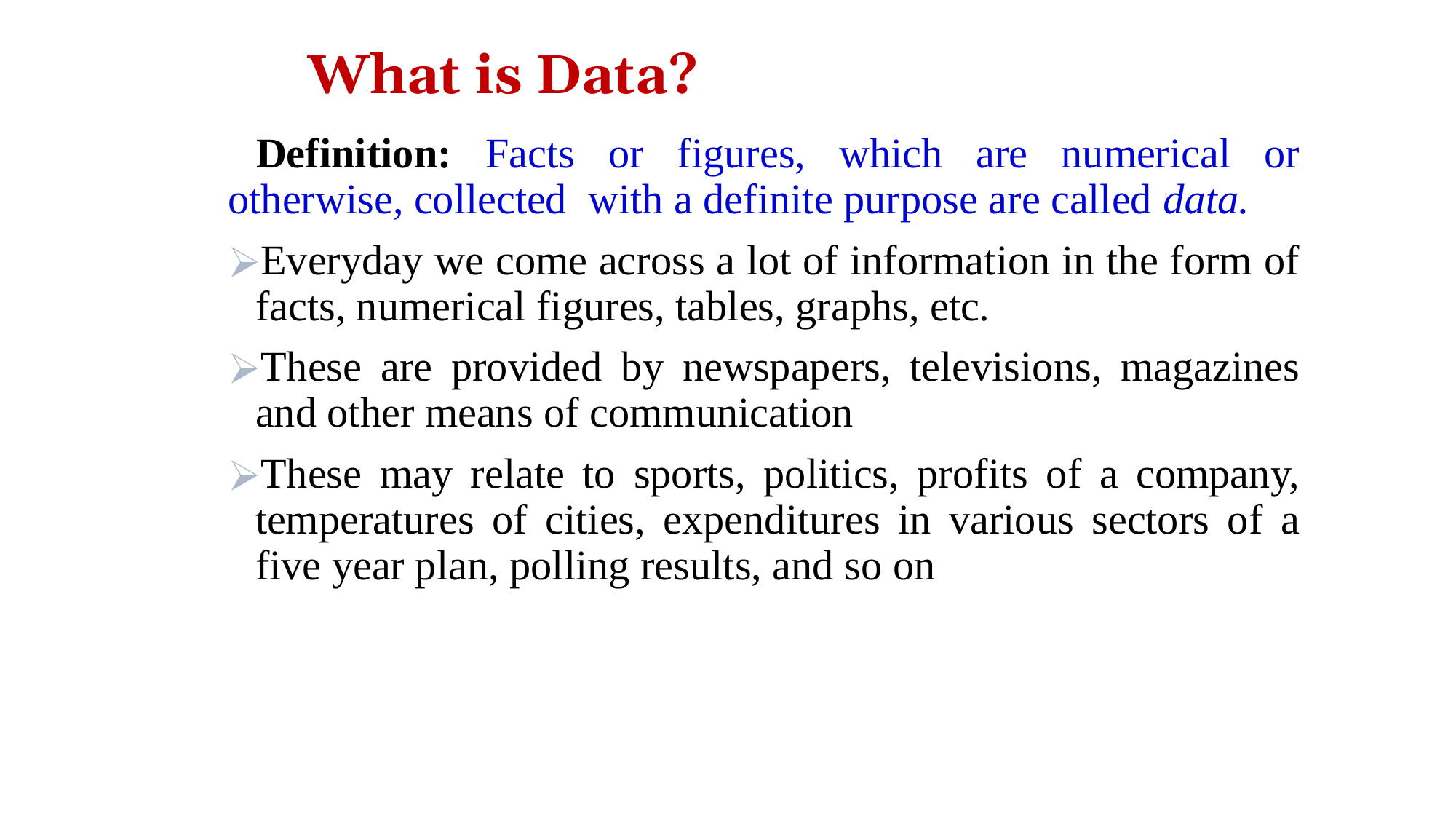

# What is Data?
 Definition: Facts or figures, which are numerical or otherwise, collected  with a definite purpose are called data.
Everyday we come across a lot of information in the form of facts, numerical figures, tables, graphs, etc.
These are provided by newspapers, televisions, magazines and other means of communication
These may relate to sports, politics, profits of a company, temperatures of cities, expenditures in various sectors of a five year plan, polling results, and so on